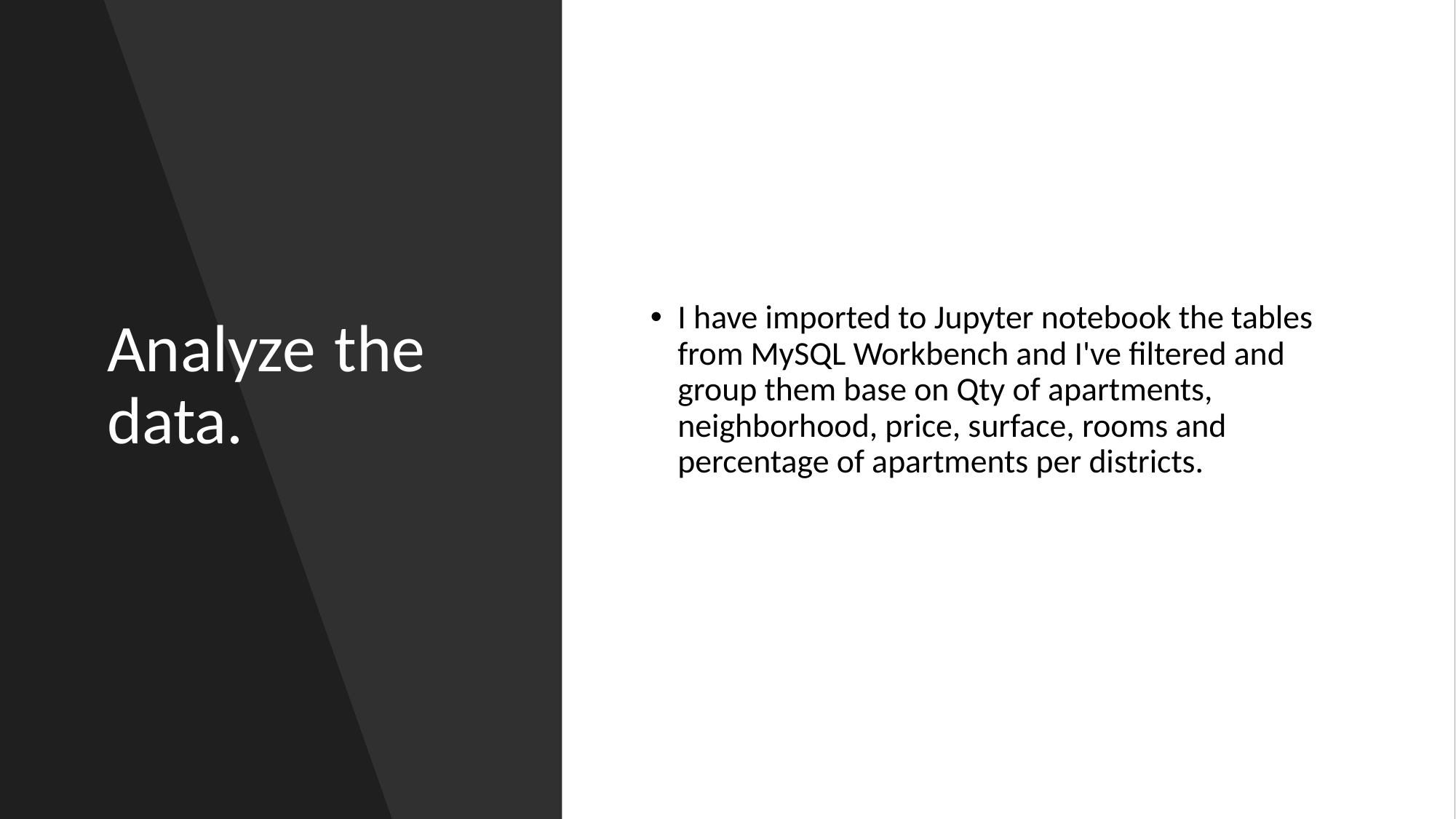

# Analyze the data.
I have imported to Jupyter notebook the tables from MySQL Workbench and I've filtered and group them base on Qty of apartments, neighborhood, price, surface, rooms and percentage of apartments per districts.